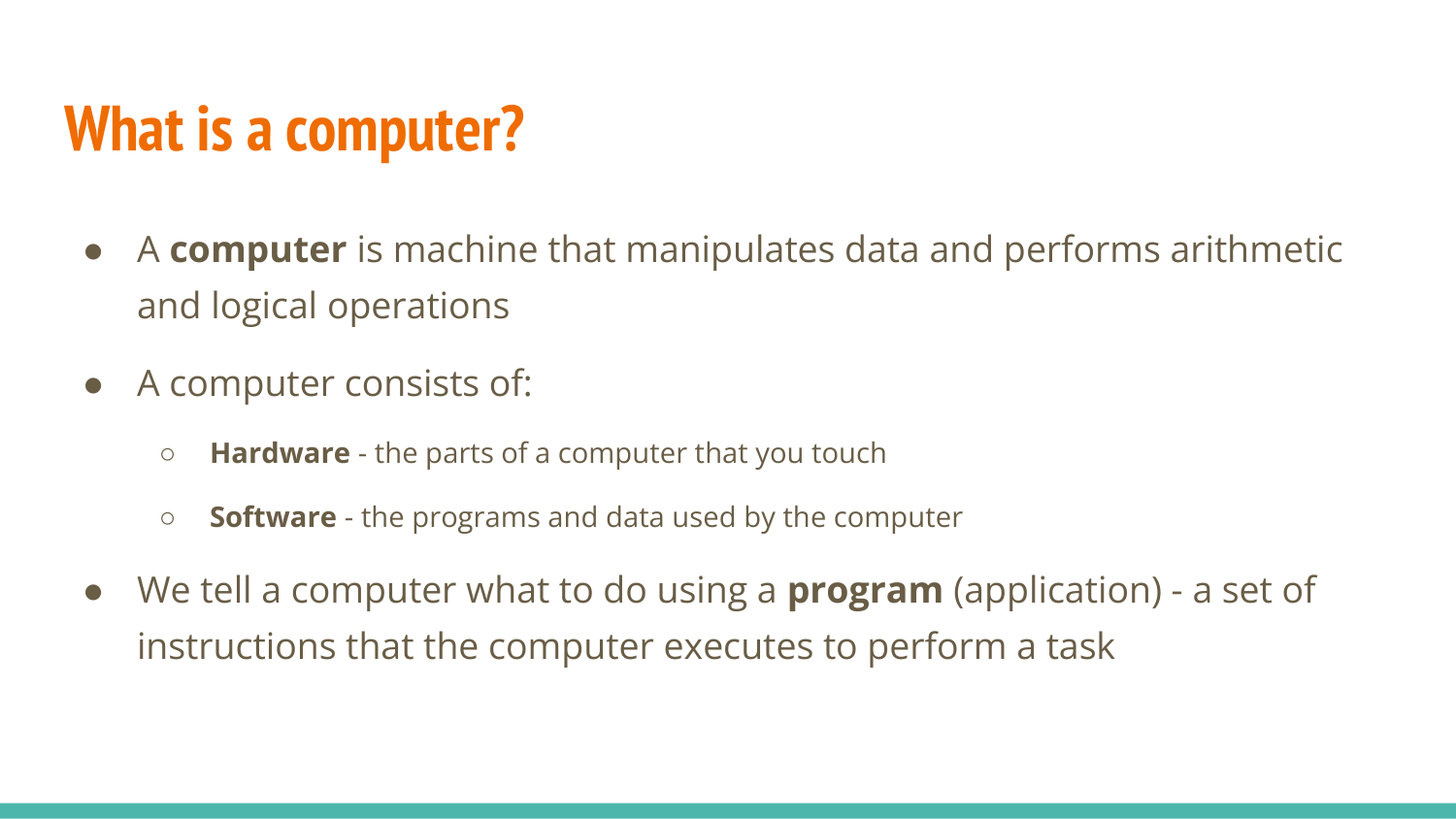

# What is a computer?
A computer is machine that manipulates data and performs arithmetic and logical operations
A computer consists of:
Hardware - the parts of a computer that you touch
Software - the programs and data used by the computer
We tell a computer what to do using a program (application) - a set of instructions that the computer executes to perform a task